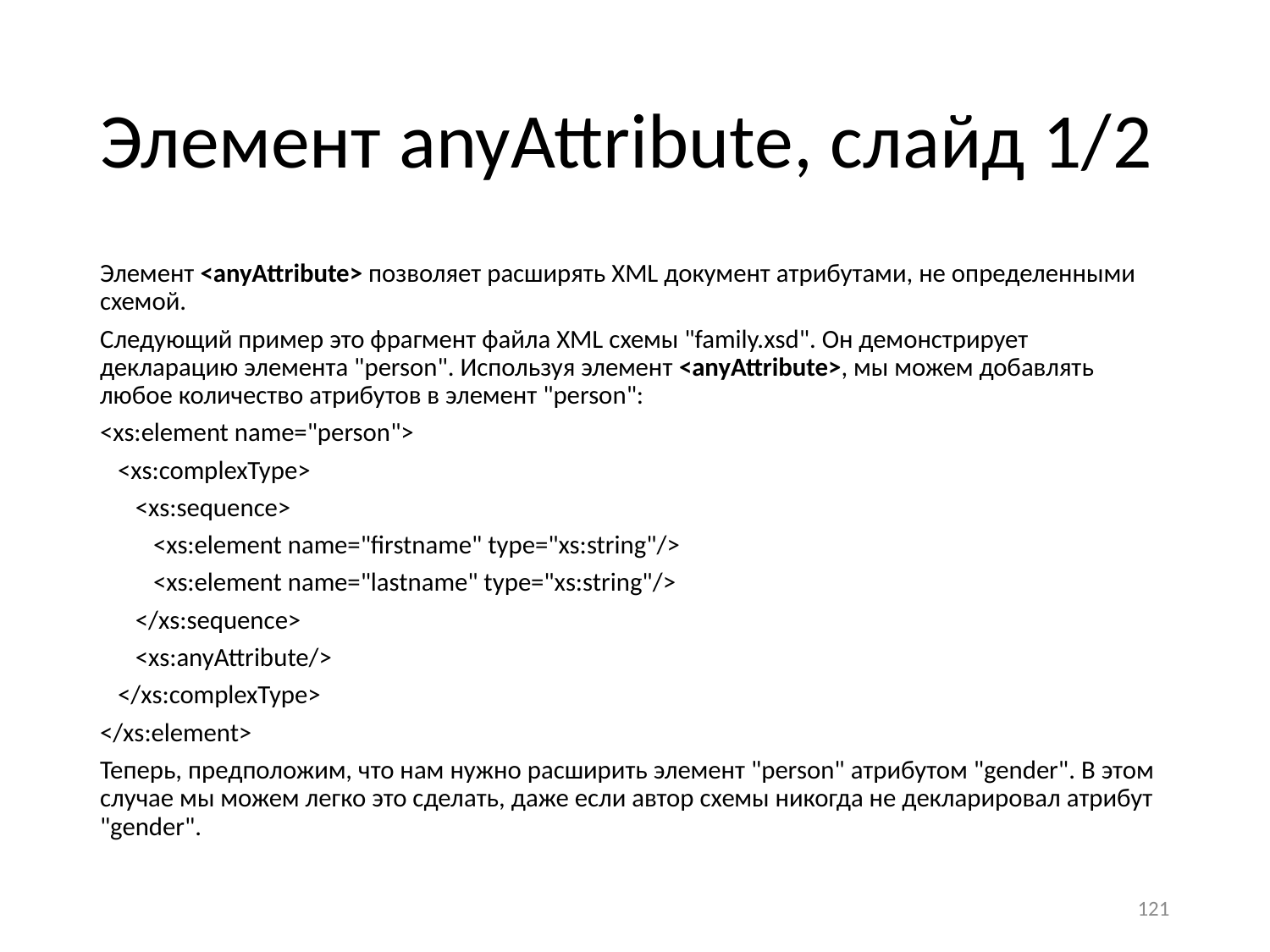

# Элемент anyAttribute, слайд 1/2
Элемент <anyAttribute> позволяет расширять XML документ атрибутами, не определенными схемой.
Следующий пример это фрагмент файла XML схемы "family.xsd". Он демонстрирует декларацию элемента "person". Используя элемент <anyAttribute>, мы можем добавлять любое количество атрибутов в элемент "person":
<xs:element name="person">
   <xs:complexType>
      <xs:sequence>
         <xs:element name="firstname" type="xs:string"/>
         <xs:element name="lastname" type="xs:string"/>
      </xs:sequence>
      <xs:anyAttribute/>
   </xs:complexType>
</xs:element>
Теперь, предположим, что нам нужно расширить элемент "person" атрибутом "gender". В этом случае мы можем легко это сделать, даже если автор схемы никогда не декларировал атрибут "gender".
121